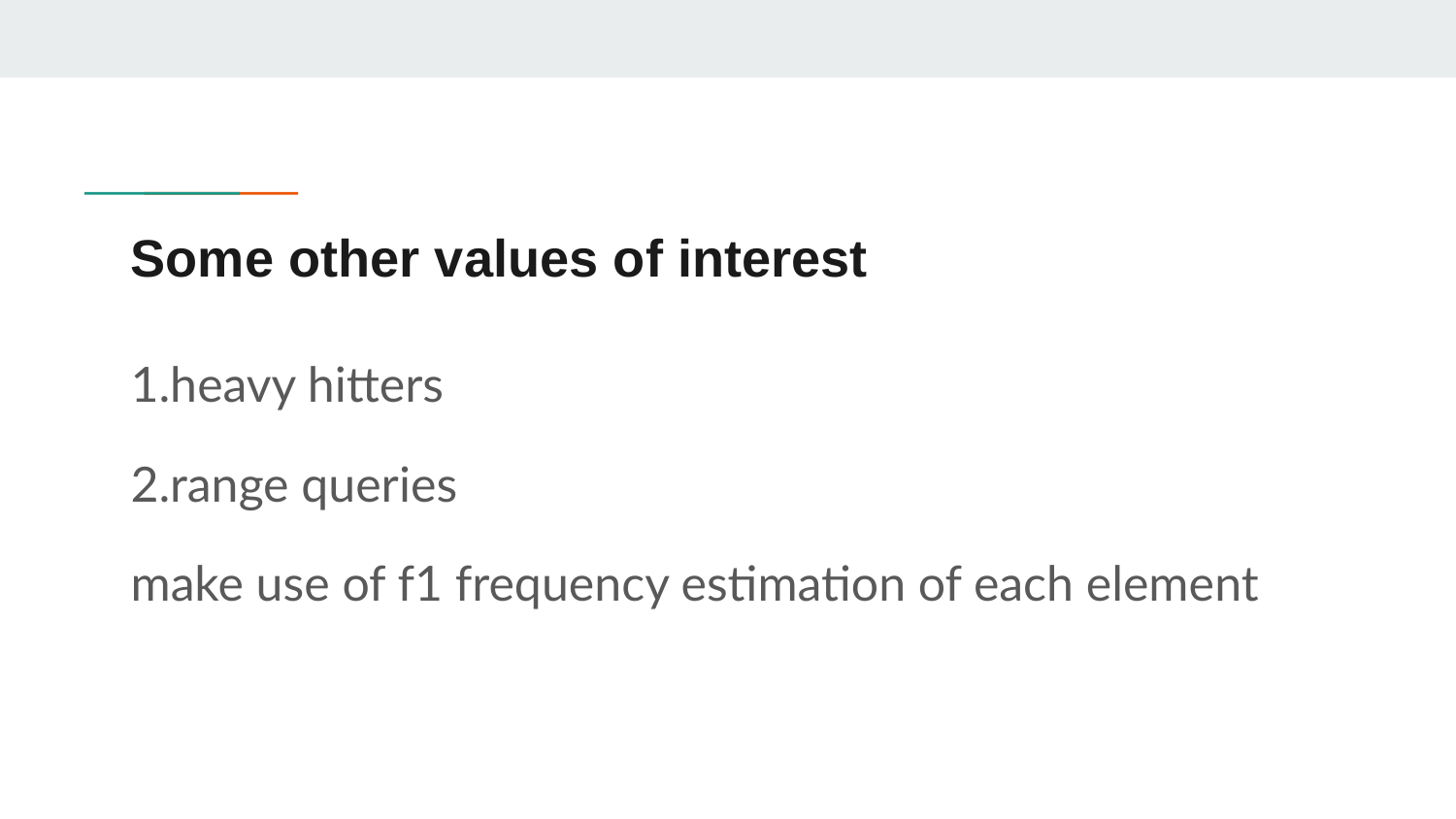

# Some other values of interest
1.heavy hitters
2.range queries
make use of f1 frequency estimation of each element